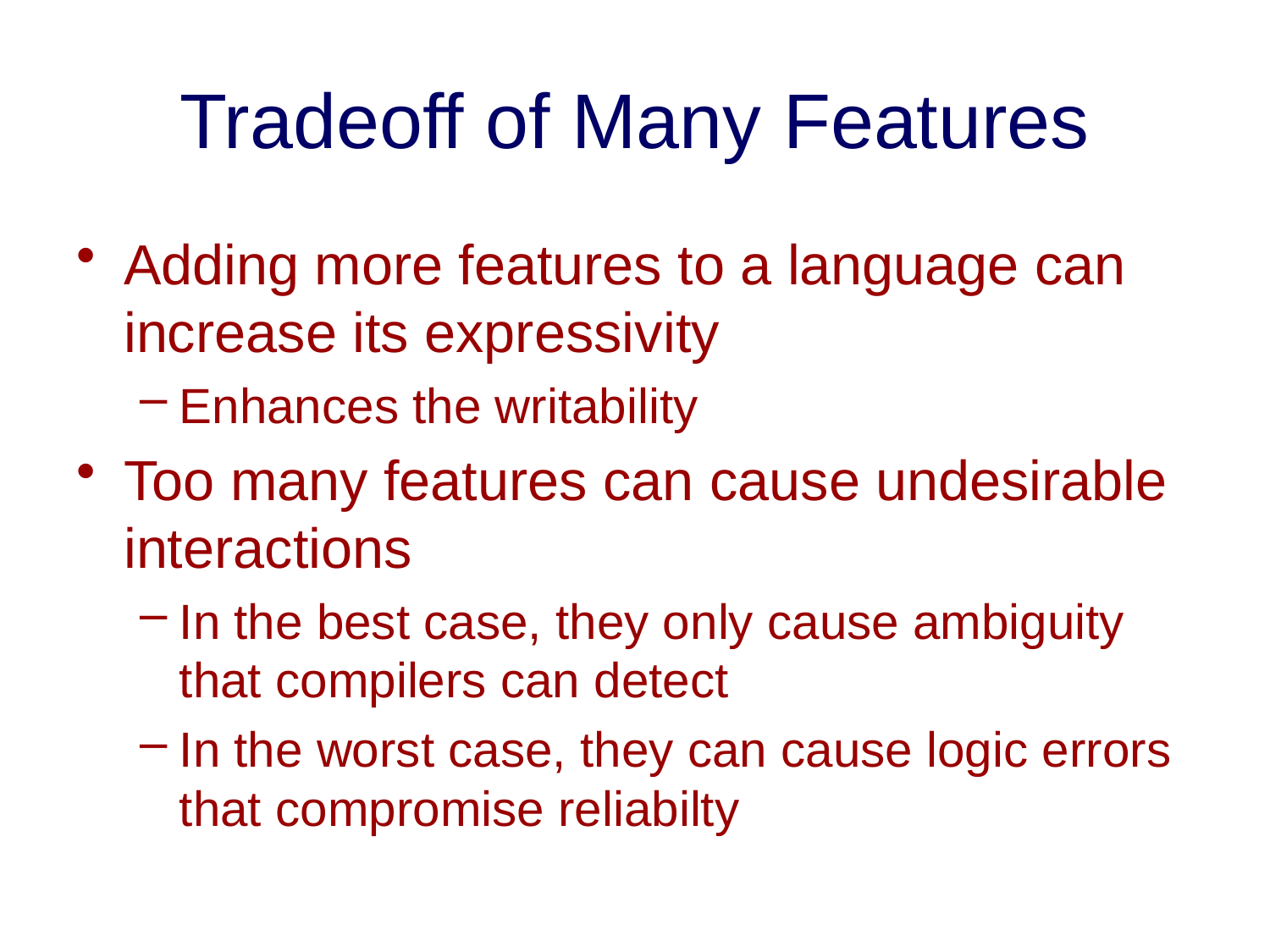

# Tradeoff of Many Features
Adding more features to a language can increase its expressivity
Enhances the writability
Too many features can cause undesirable interactions
In the best case, they only cause ambiguity that compilers can detect
In the worst case, they can cause logic errors that compromise reliabilty